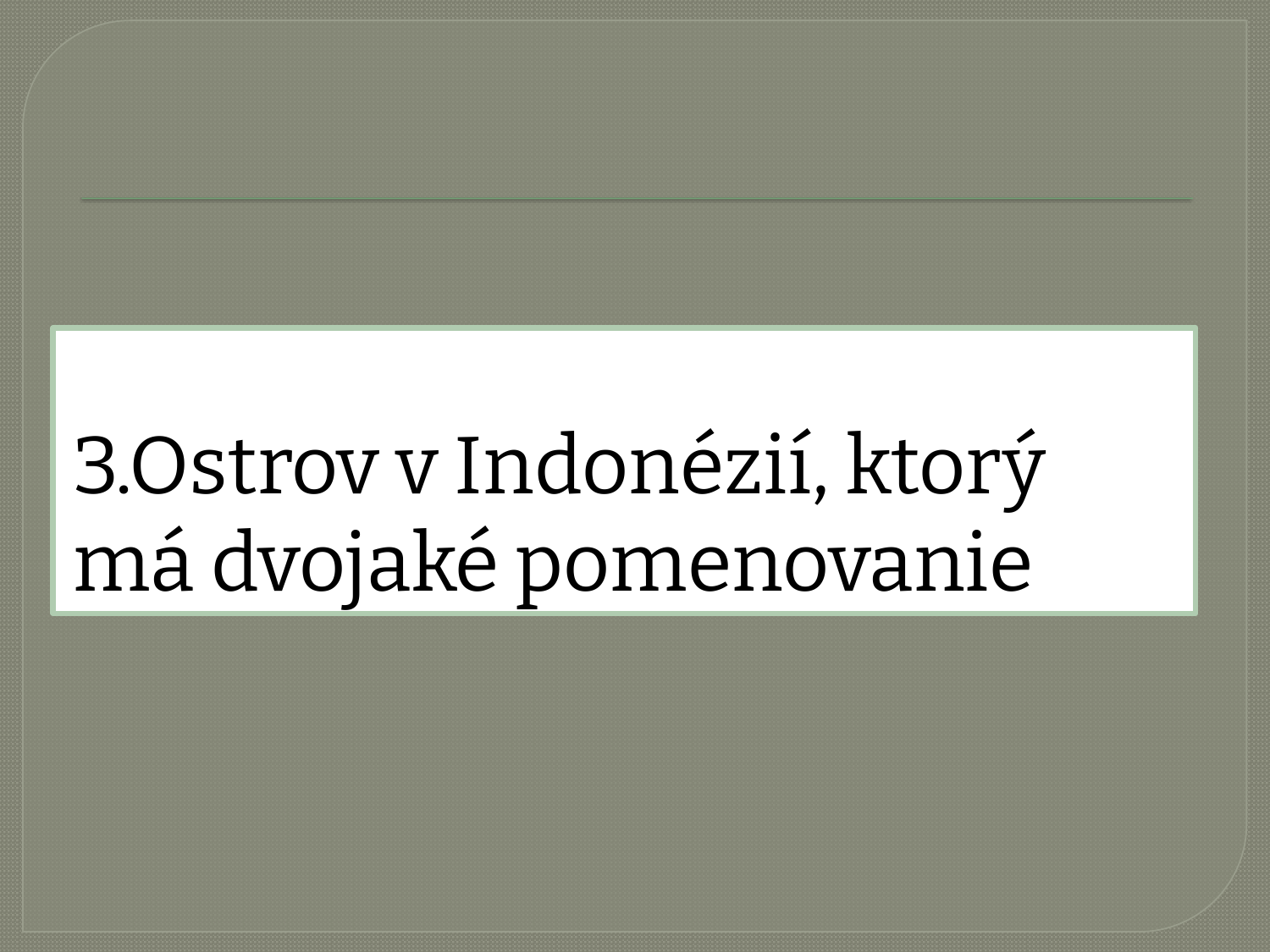

#

3.Ostrov v Indonézií, ktorý má dvojaké pomenovanie